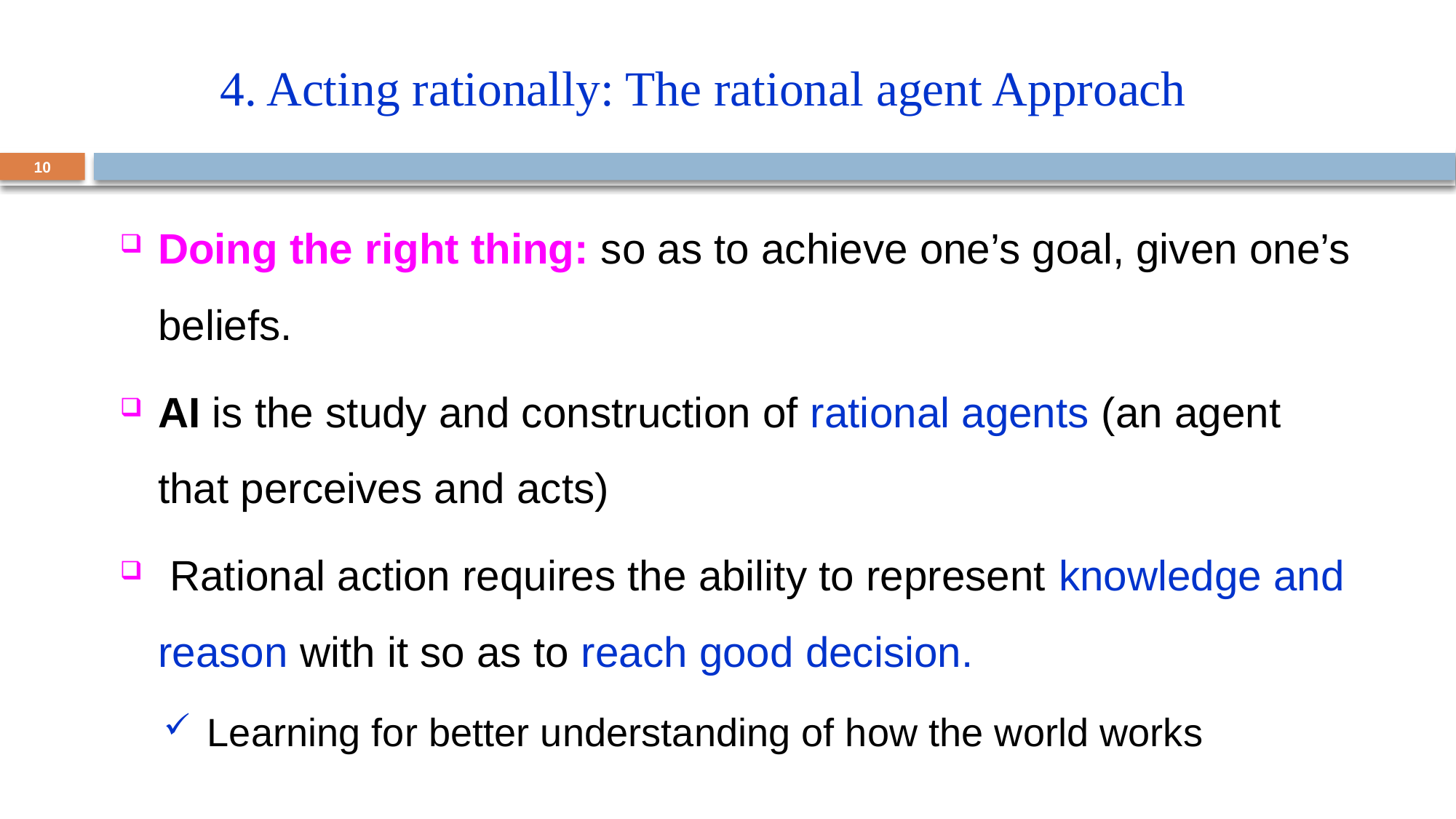

# 4. Acting rationally: The rational agent Approach
10
Doing the right thing: so as to achieve one’s goal, given one’s beliefs.
AI is the study and construction of rational agents (an agent that perceives and acts)
 Rational action requires the ability to represent knowledge and reason with it so as to reach good decision.
 Learning for better understanding of how the world works